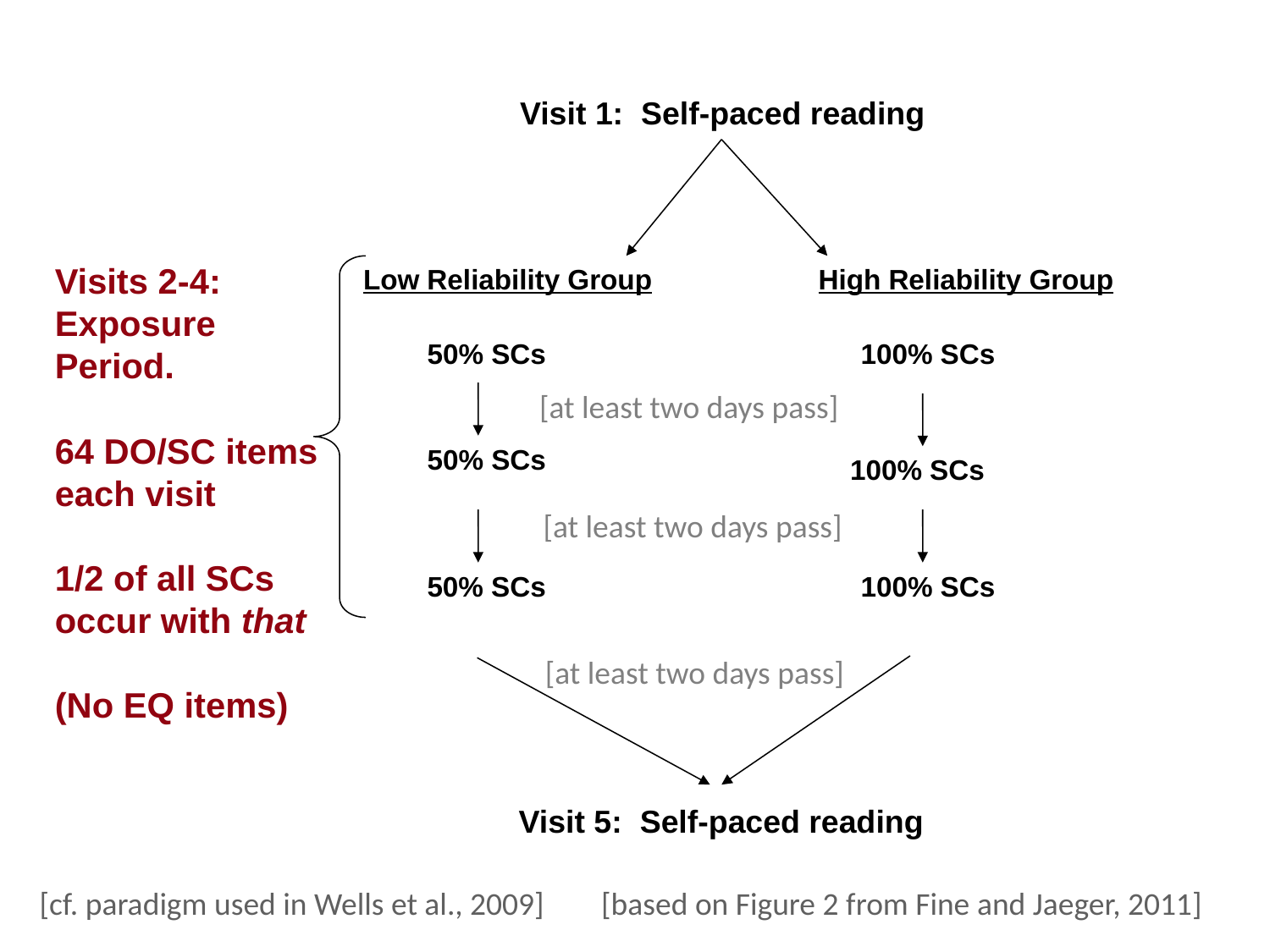

Visit 1:  Self-paced reading

Visits 2-4:  Exposure
Period.

64 DO/SC items each visit

1/2 of all SCs
occur with that

(No EQ items)

Low Reliability Group
High Reliability Group
50% SCs
100% SCs
[at least two days pass]

50% SCs
100% SCs
[at least two days pass]

50% SCs
100% SCs
[at least two days pass]

Visit 5:  Self-paced reading
[based on Figure 2 from Fine and Jaeger, 2011]
[cf. paradigm used in Wells et al., 2009]